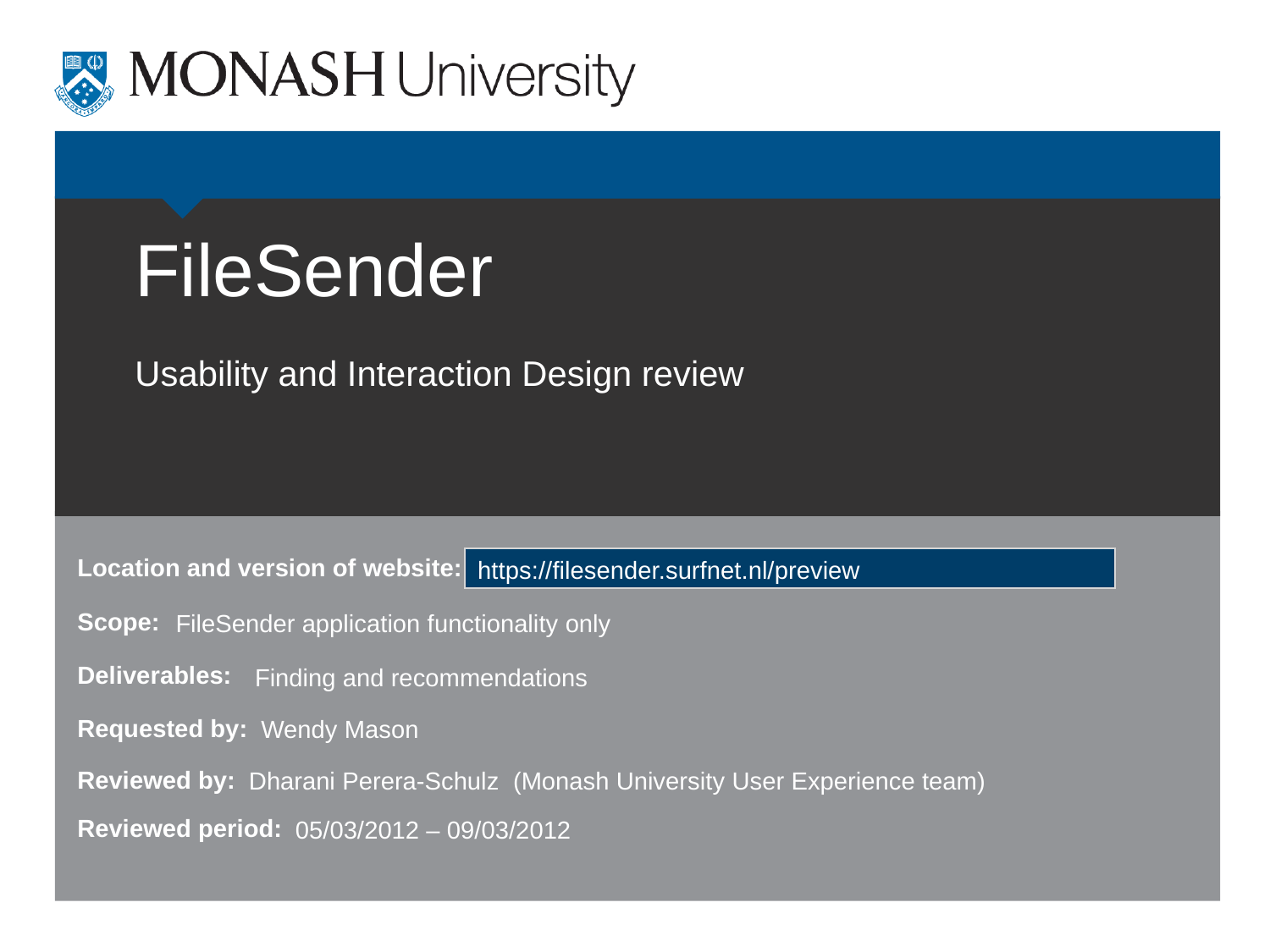

# FileSender
Usability and Interaction Design review
https://filesender.surfnet.nl/preview
FileSender application functionality only
Finding and recommendations
Wendy Mason
Dharani Perera-Schulz  (Monash University User Experience team)
05/03/2012 – 09/03/2012